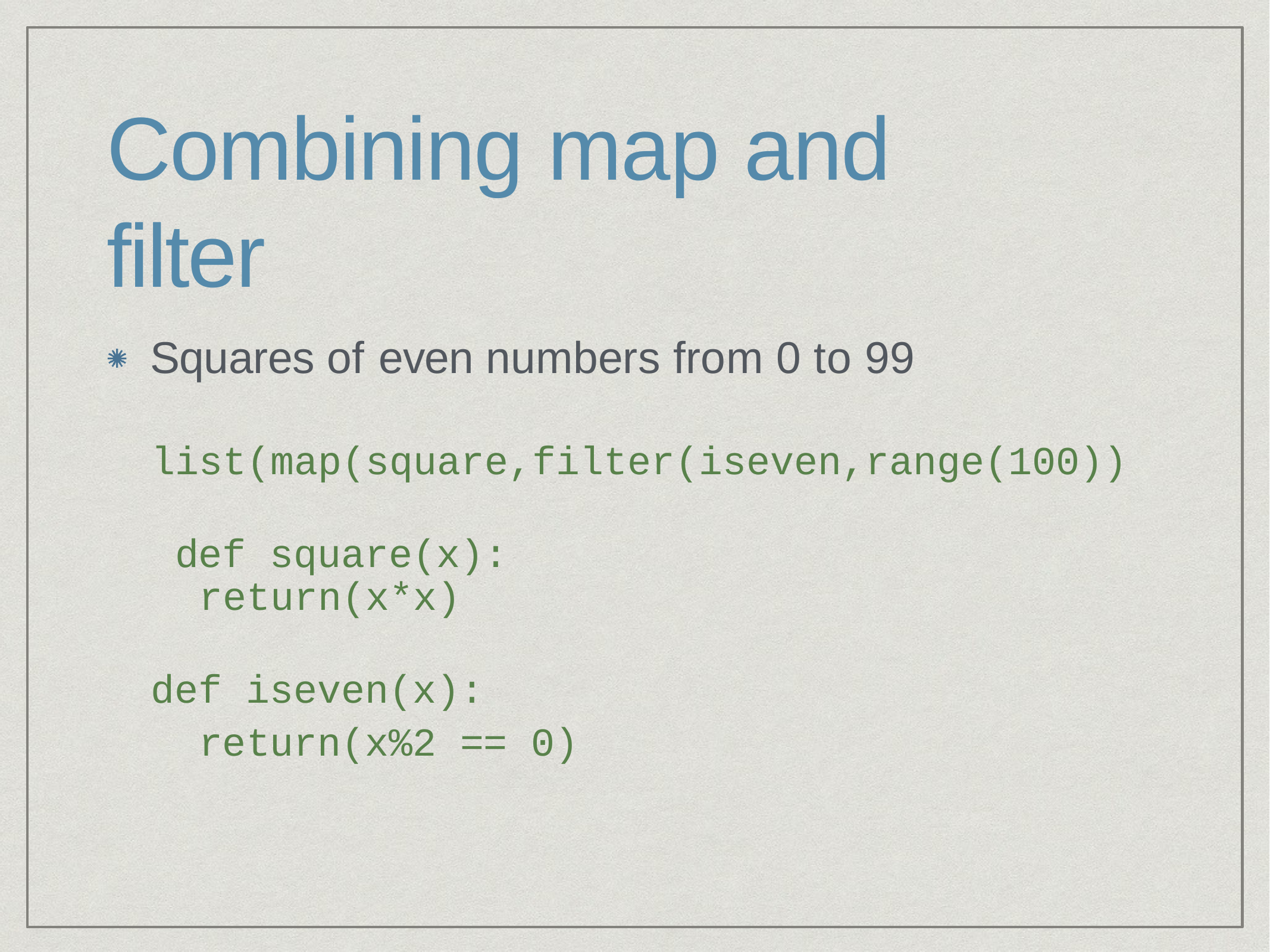

# Combining map and filter
Squares of even numbers from 0 to 99
list(map(square,filter(iseven,range(100))  def square(x):
return(x*x)
def iseven(x):  return(x%2 == 0)